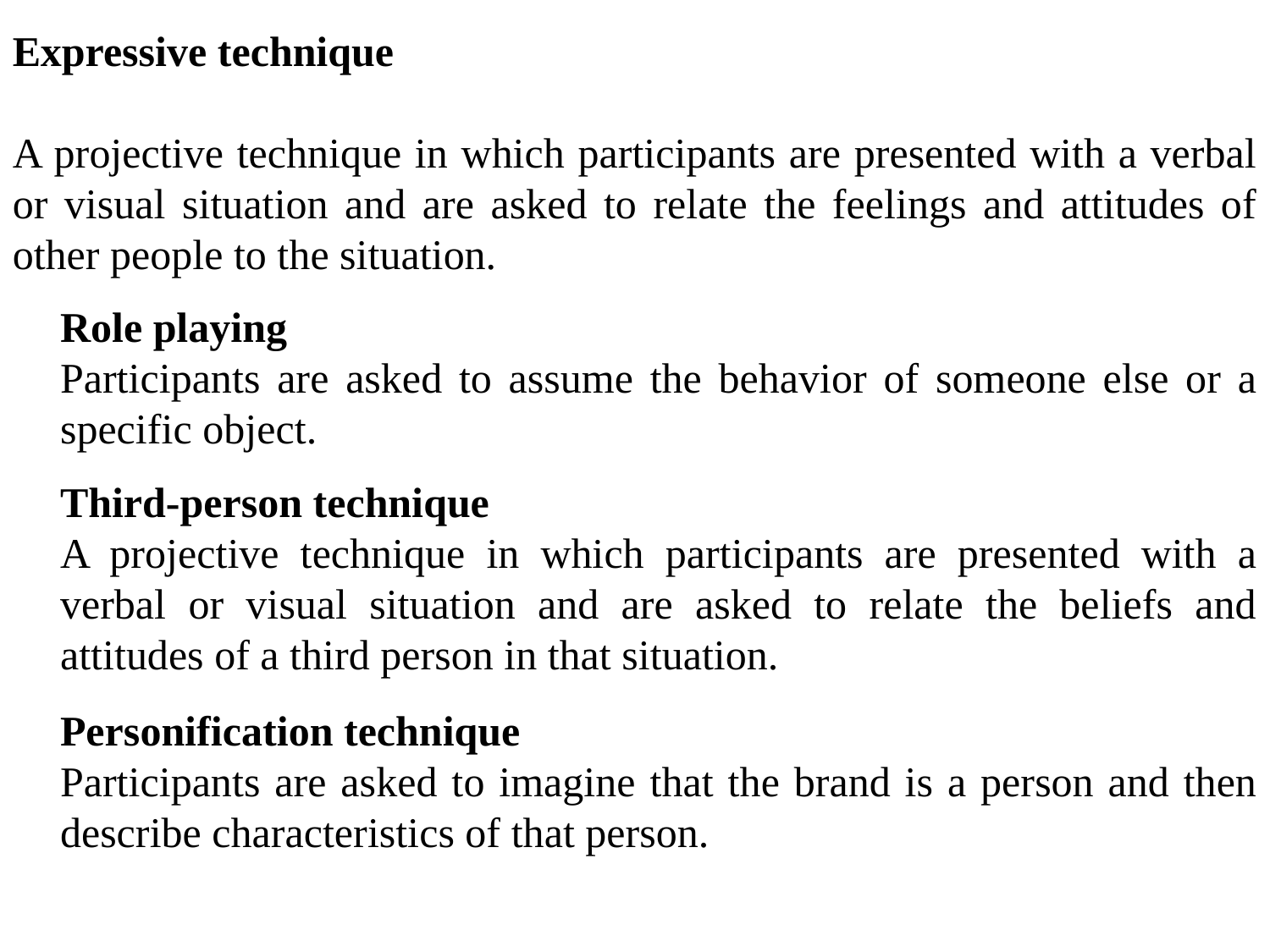

Expressive technique

A projective technique in which participants are presented with a verbal or visual situation and are asked to relate the feelings and attitudes of other people to the situation.

Role playing
Participants are asked to assume the behavior of someone else or a specific object.

Third-person technique
A projective technique in which participants are presented with a verbal or visual situation and are asked to relate the beliefs and attitudes of a third person in that situation.

Personification technique
Participants are asked to imagine that the brand is a person and then describe characteristics of that person.